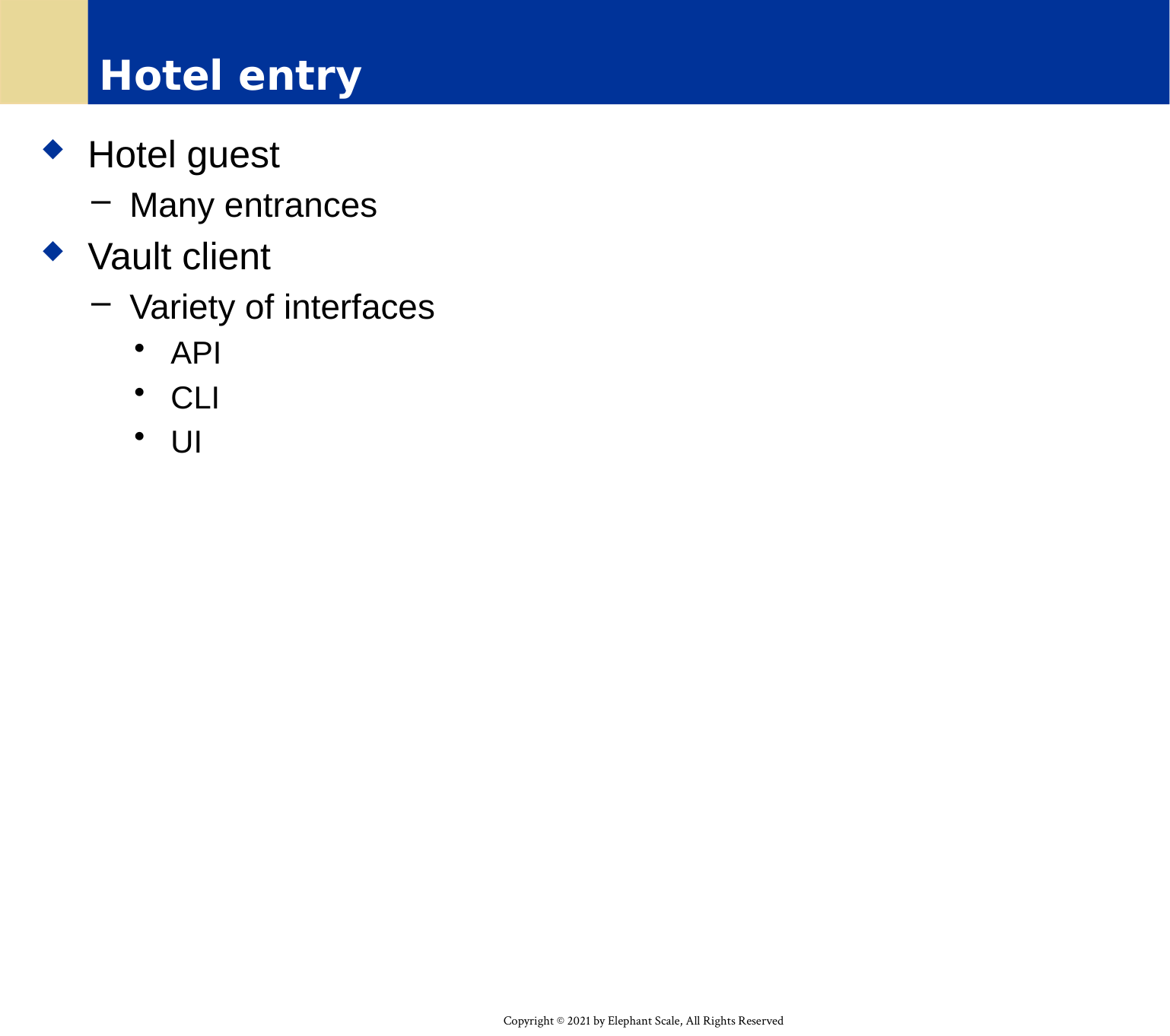

# Hotel entry
 Hotel guest
 Many entrances
 Vault client
 Variety of interfaces
 API
 CLI
 UI
Copyright © 2021 by Elephant Scale, All Rights Reserved